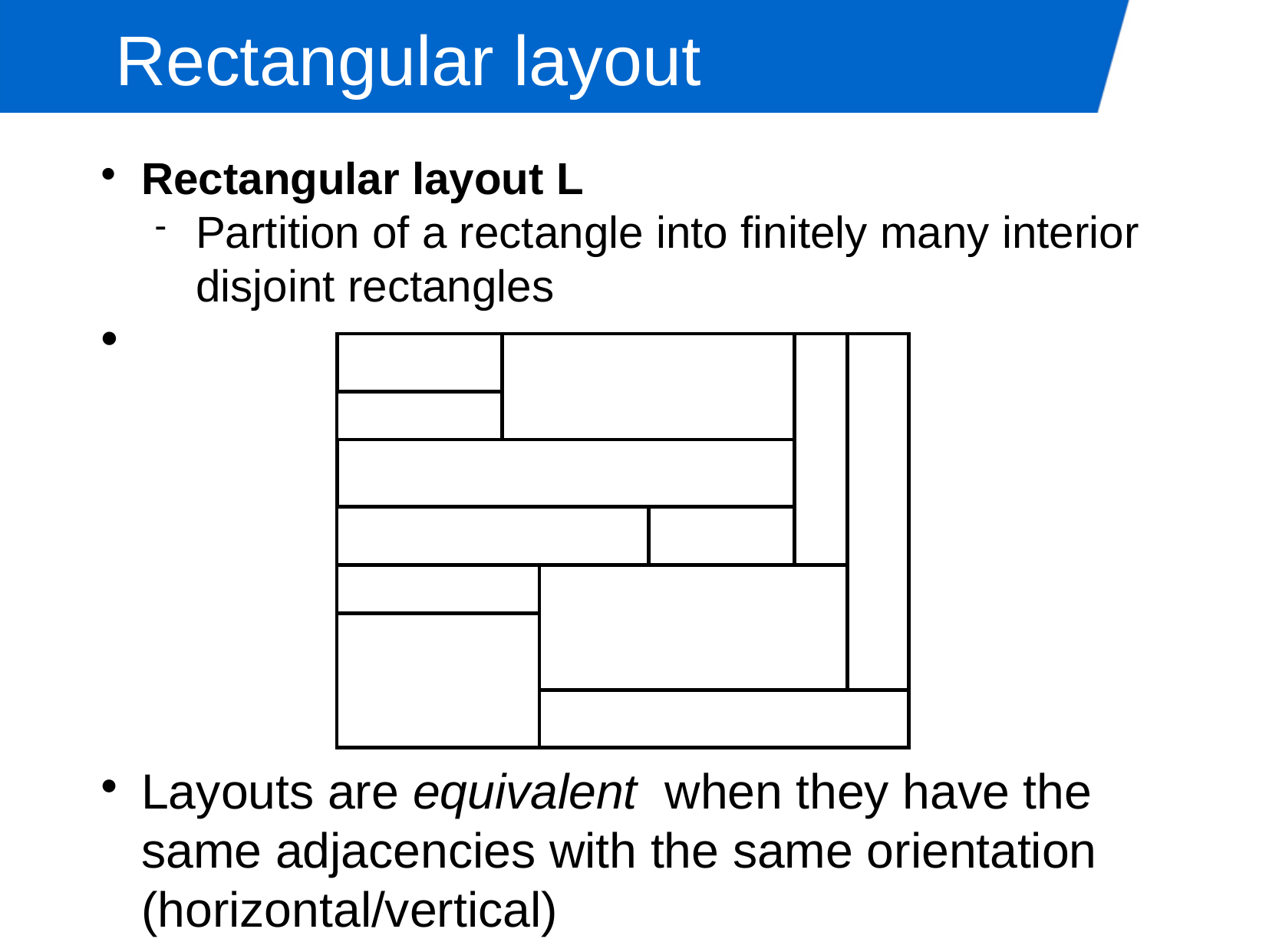

Rectangular layout
Rectangular layout L
Partition of a rectangle into finitely many interior disjoint rectangles

Layouts are equivalent  when they have the same adjacencies with the same orientation (horizontal/vertical)